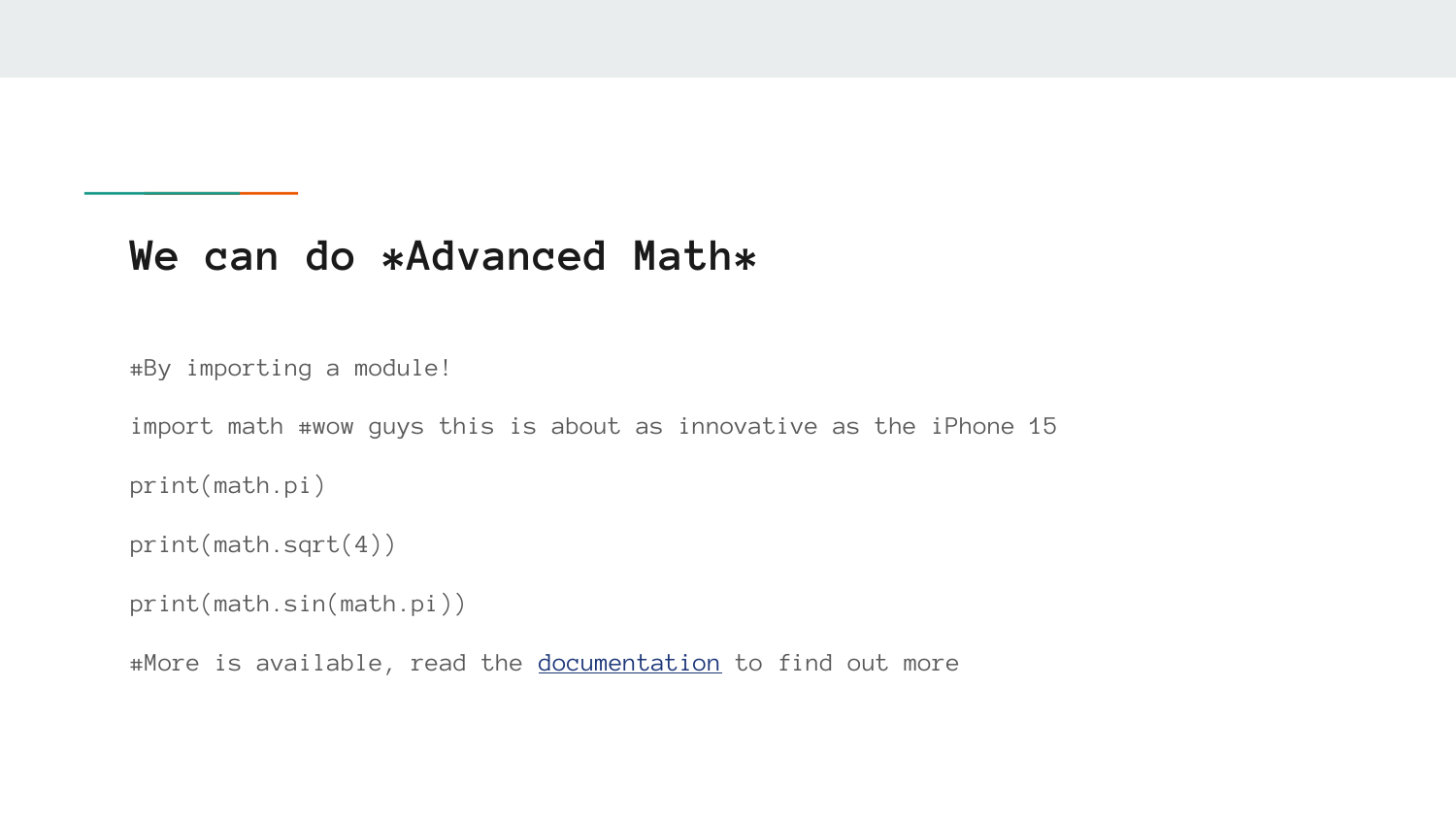

# We can do *Advanced Math*
#By importing a module!
import math #wow guys this is about as innovative as the iPhone 15
print(math.pi)
print(math.sqrt(4))
print(math.sin(math.pi))
#More is available, read the documentation to find out more